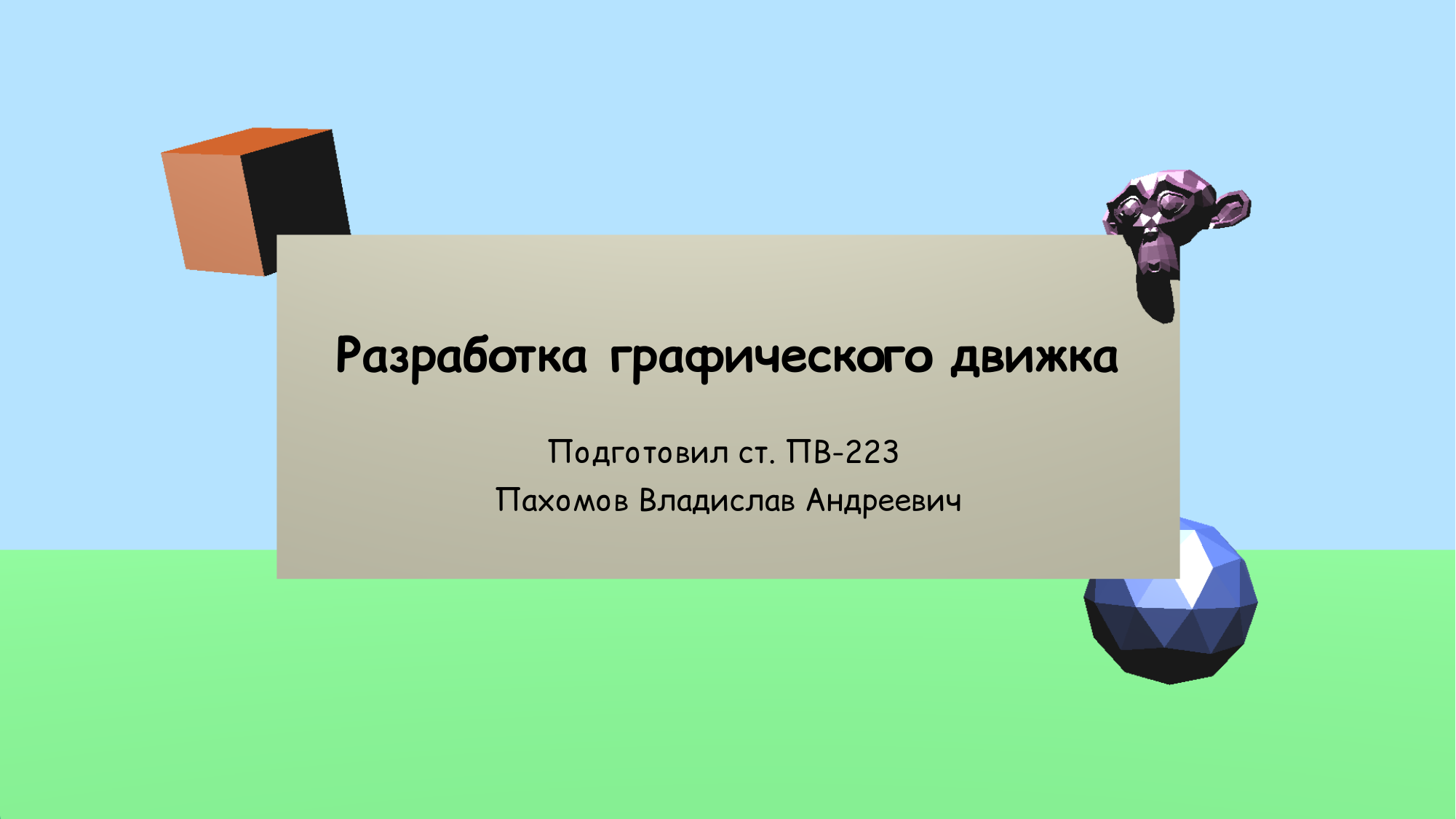

# Разработка графического движка
Подготовил ст. ПВ-223
Пахомов Владислав Андреевич